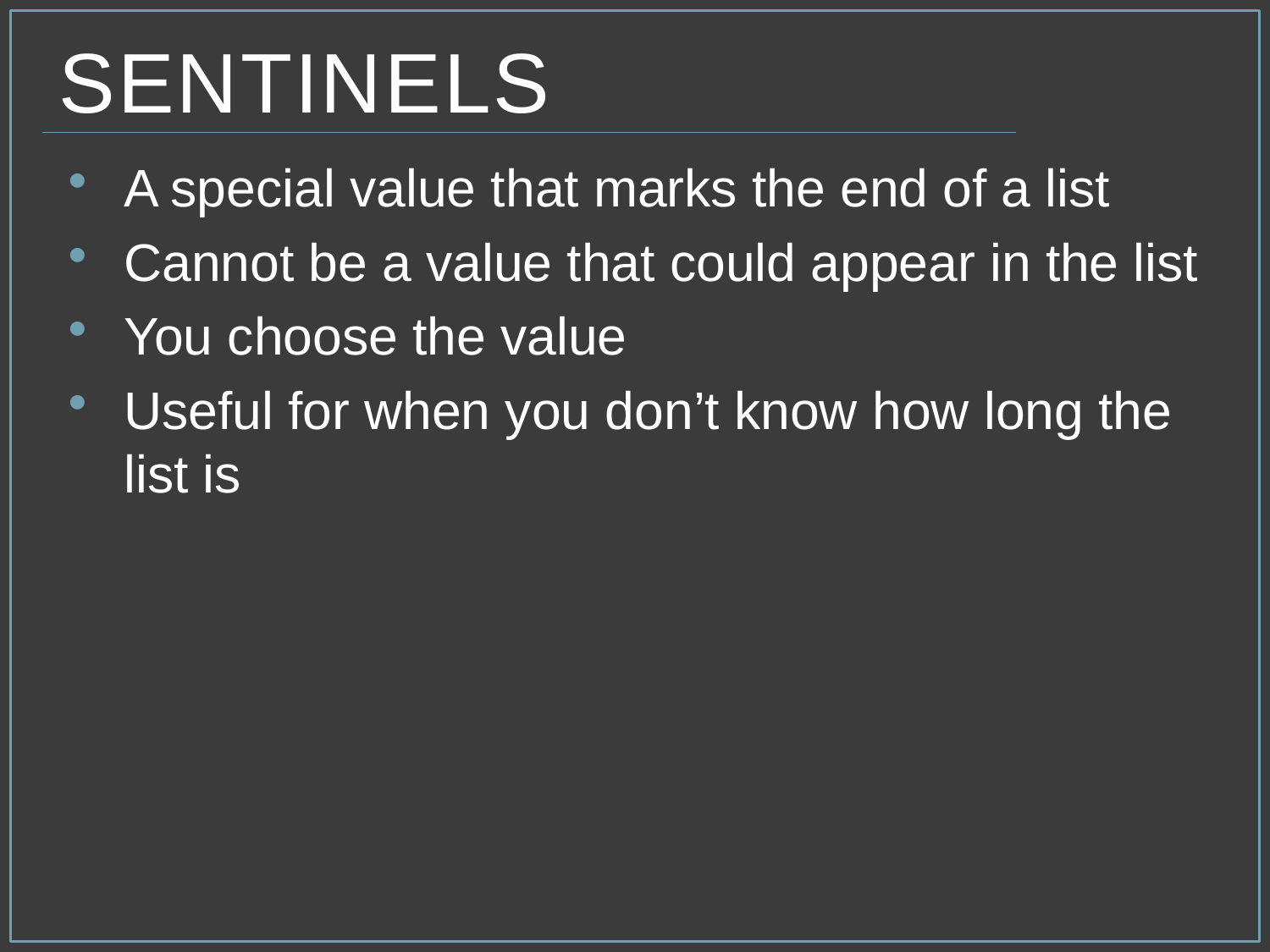

# Sentinels
A special value that marks the end of a list
Cannot be a value that could appear in the list
You choose the value
Useful for when you don’t know how long the list is